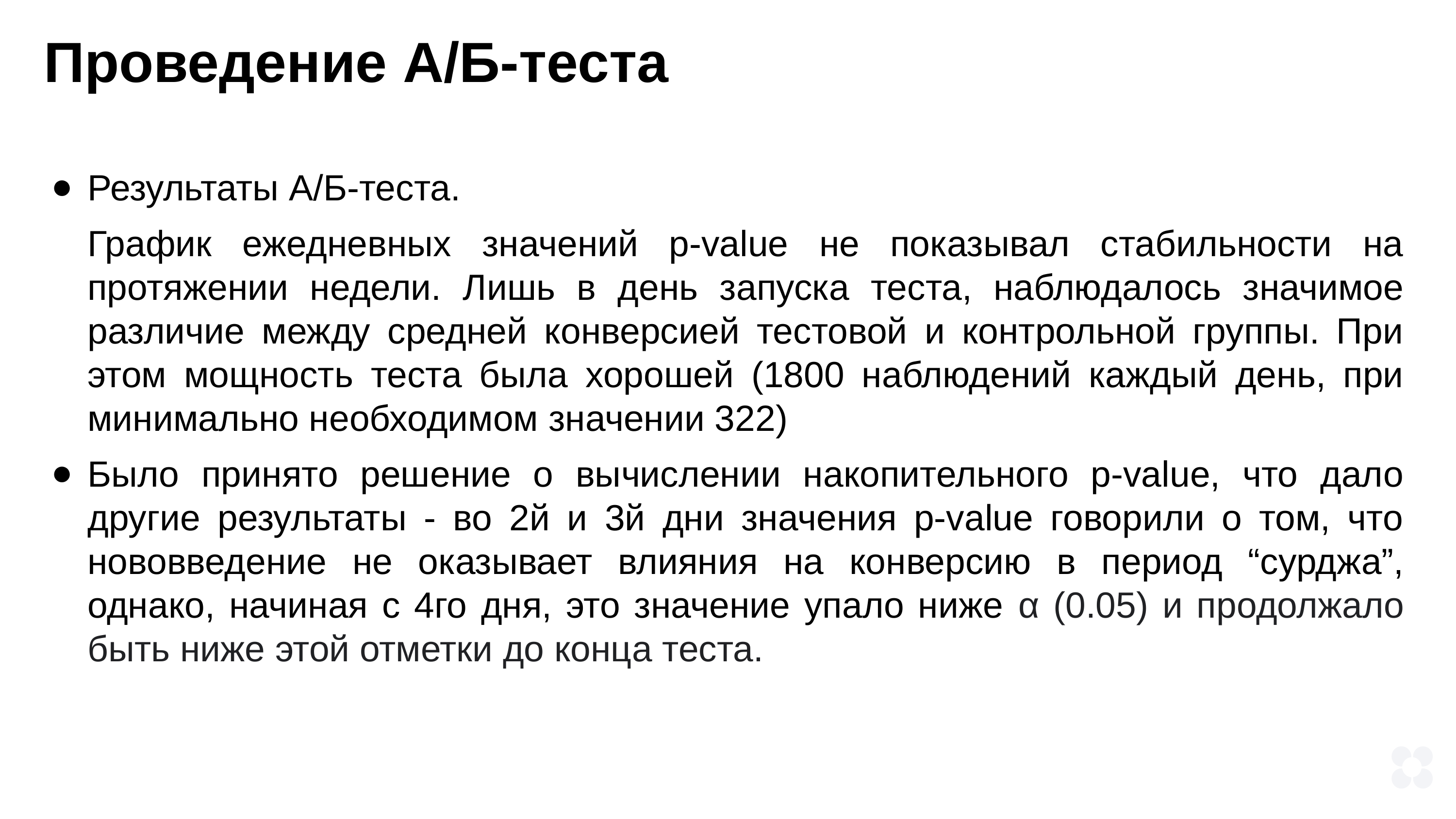

Проведение А/Б-теста

Результаты А/Б-теста.
График ежедневных значений p-value не показывал стабильности на протяжении недели. Лишь в день запуска теста, наблюдалось значимое различие между средней конверсией тестовой и контрольной группы. При этом мощность теста была хорошей (1800 наблюдений каждый день, при минимально необходимом значении 322)
Было принято решение о вычислении накопительного p-value, что дало другие результаты - во 2й и 3й дни значения p-value говорили о том, что нововведение не оказывает влияния на конверсию в период “сурджа”, однако, начиная с 4го дня, это значение упало ниже α (0.05) и продолжало быть ниже этой отметки до конца теста.